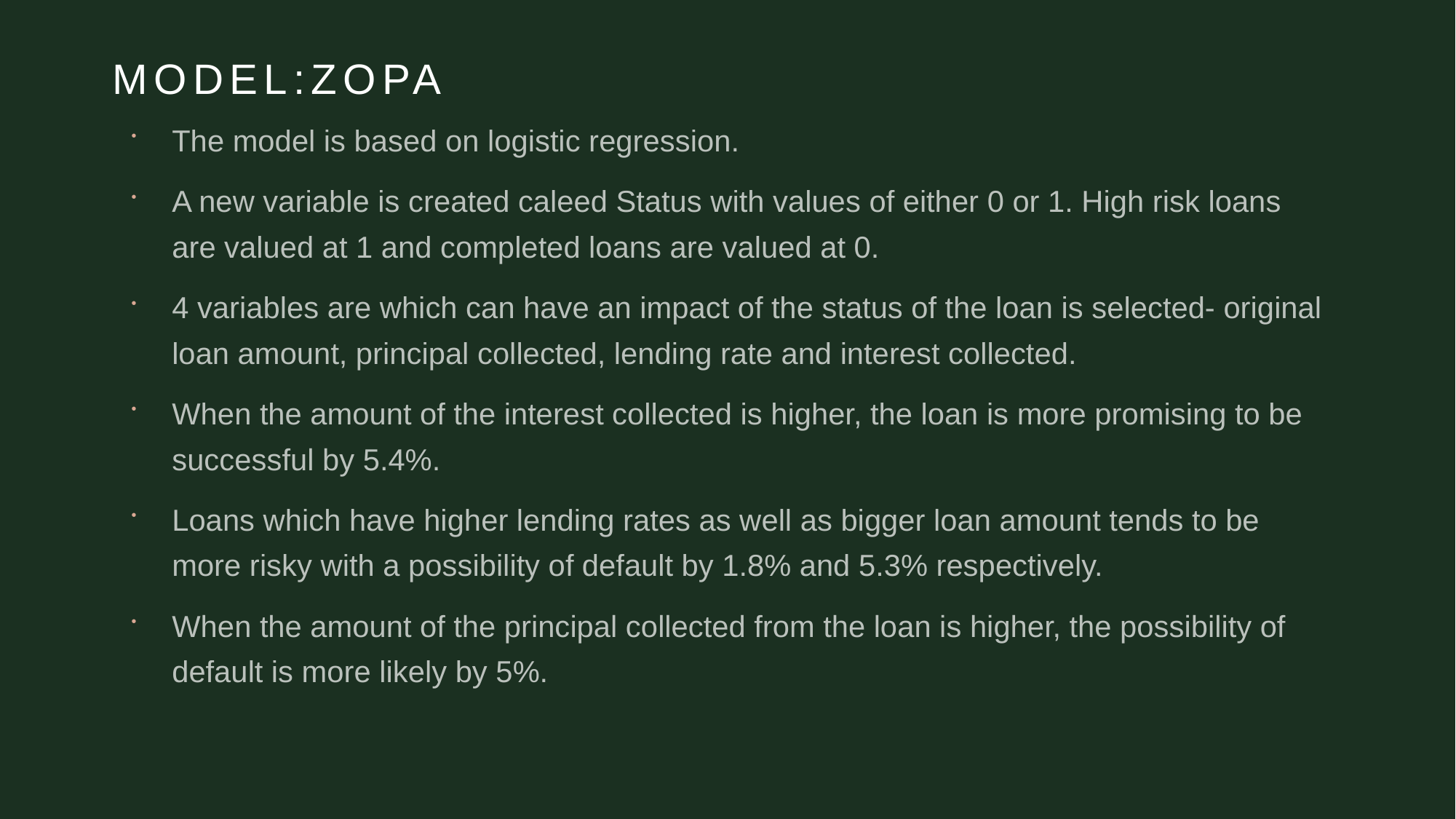

# Model:zopa
The model is based on logistic regression.
A new variable is created caleed Status with values of either 0 or 1. High risk loans are valued at 1 and completed loans are valued at 0.
4 variables are which can have an impact of the status of the loan is selected- original loan amount, principal collected, lending rate and interest collected.
When the amount of the interest collected is higher, the loan is more promising to be successful by 5.4%.
Loans which have higher lending rates as well as bigger loan amount tends to be more risky with a possibility of default by 1.8% and 5.3% respectively.
When the amount of the principal collected from the loan is higher, the possibility of default is more likely by 5%.